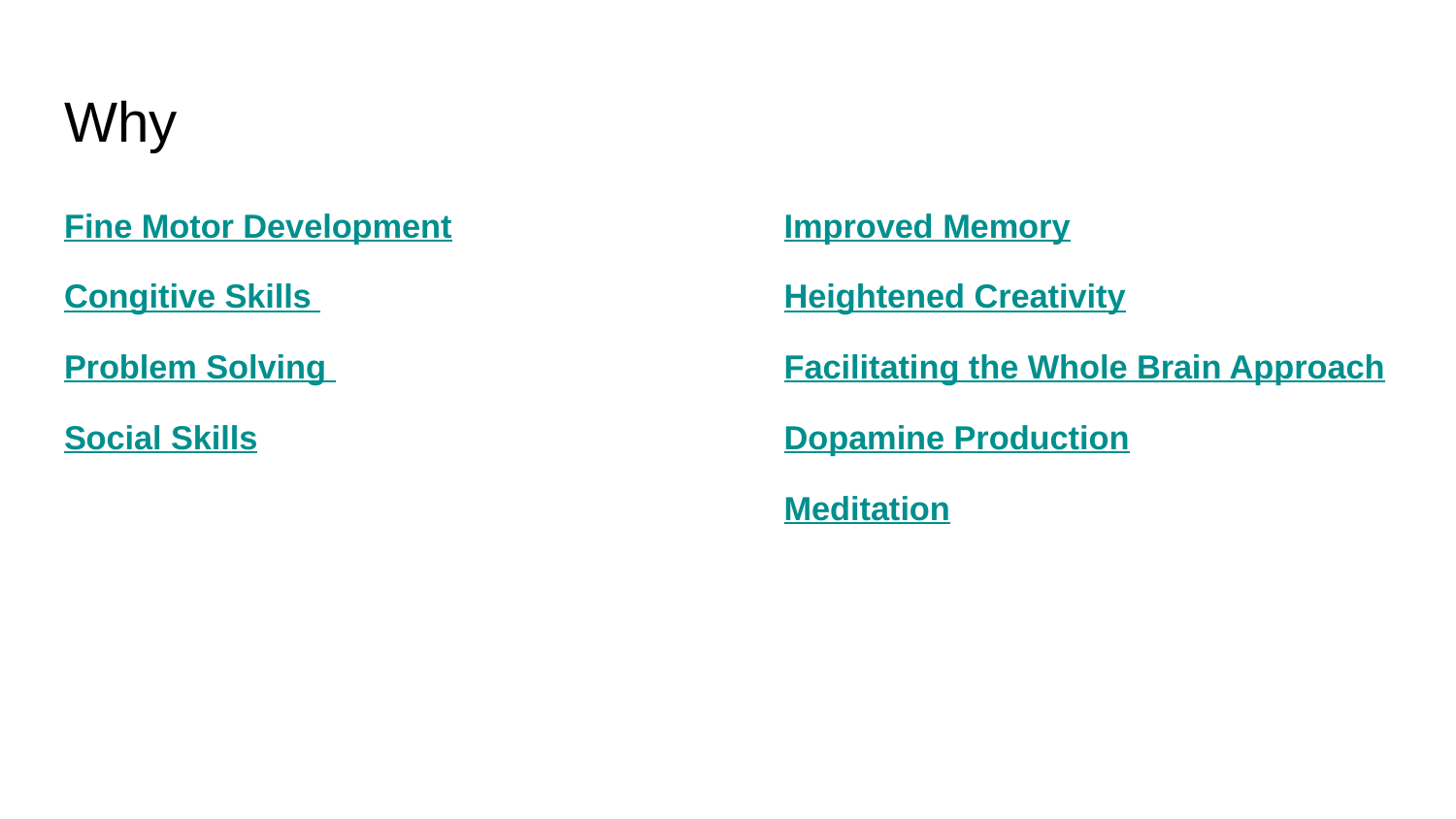

# Why
Fine Motor Development
Congitive Skills
Problem Solving
Social Skills

Improved Memory
Heightened Creativity
Facilitating the Whole Brain Approach
Dopamine Production
Meditation